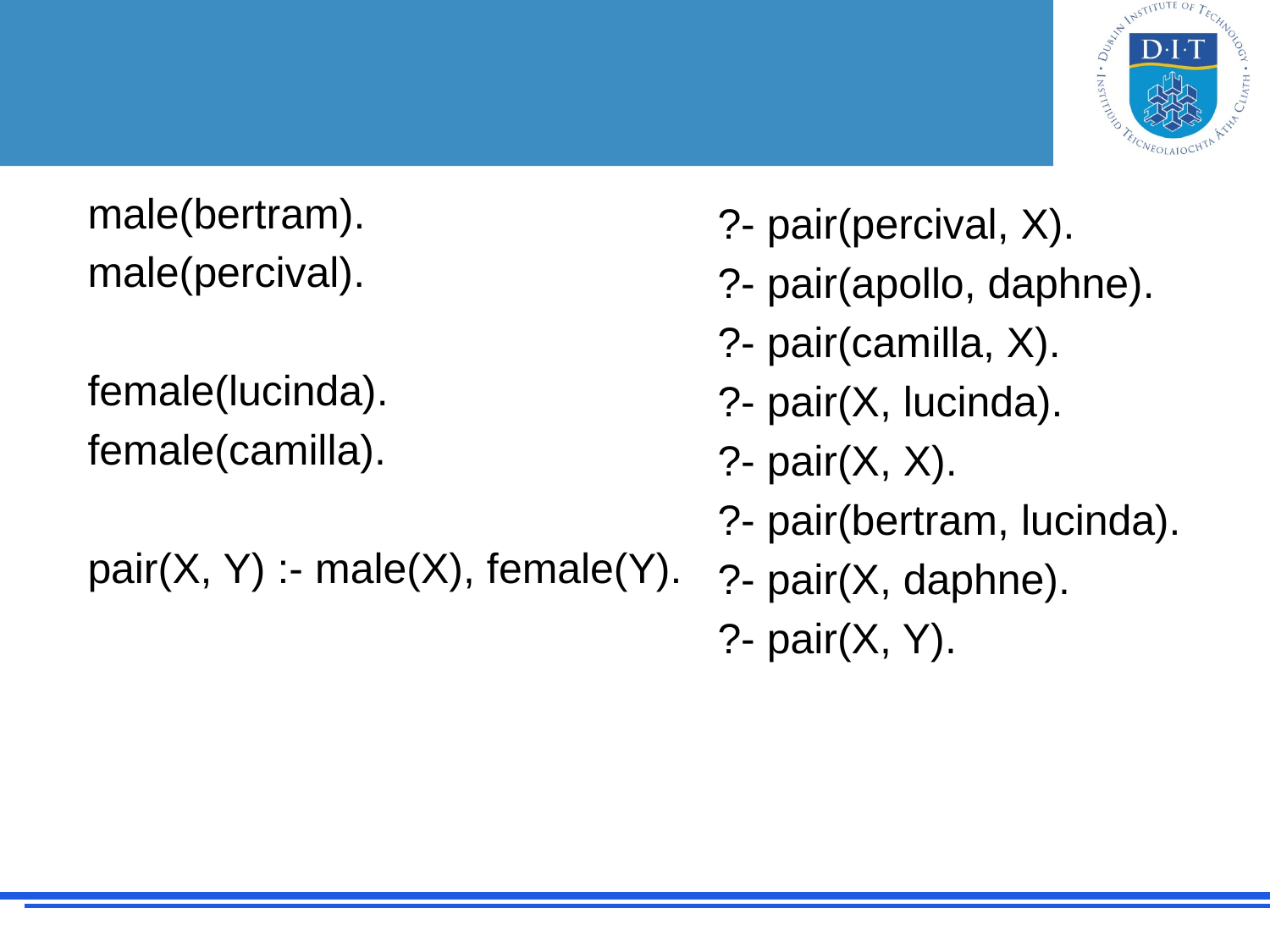

#
male(bertram).
male(percival).

female(lucinda).
female(camilla).

pair(X, Y) :- male(X), female(Y).
?- pair(percival, X).
?- pair(apollo, daphne).
?- pair(camilla, X).
?- pair(X, lucinda).
?- pair(X, X).
?- pair(bertram, lucinda).
?- pair(X, daphne).
?- pair(X, Y).